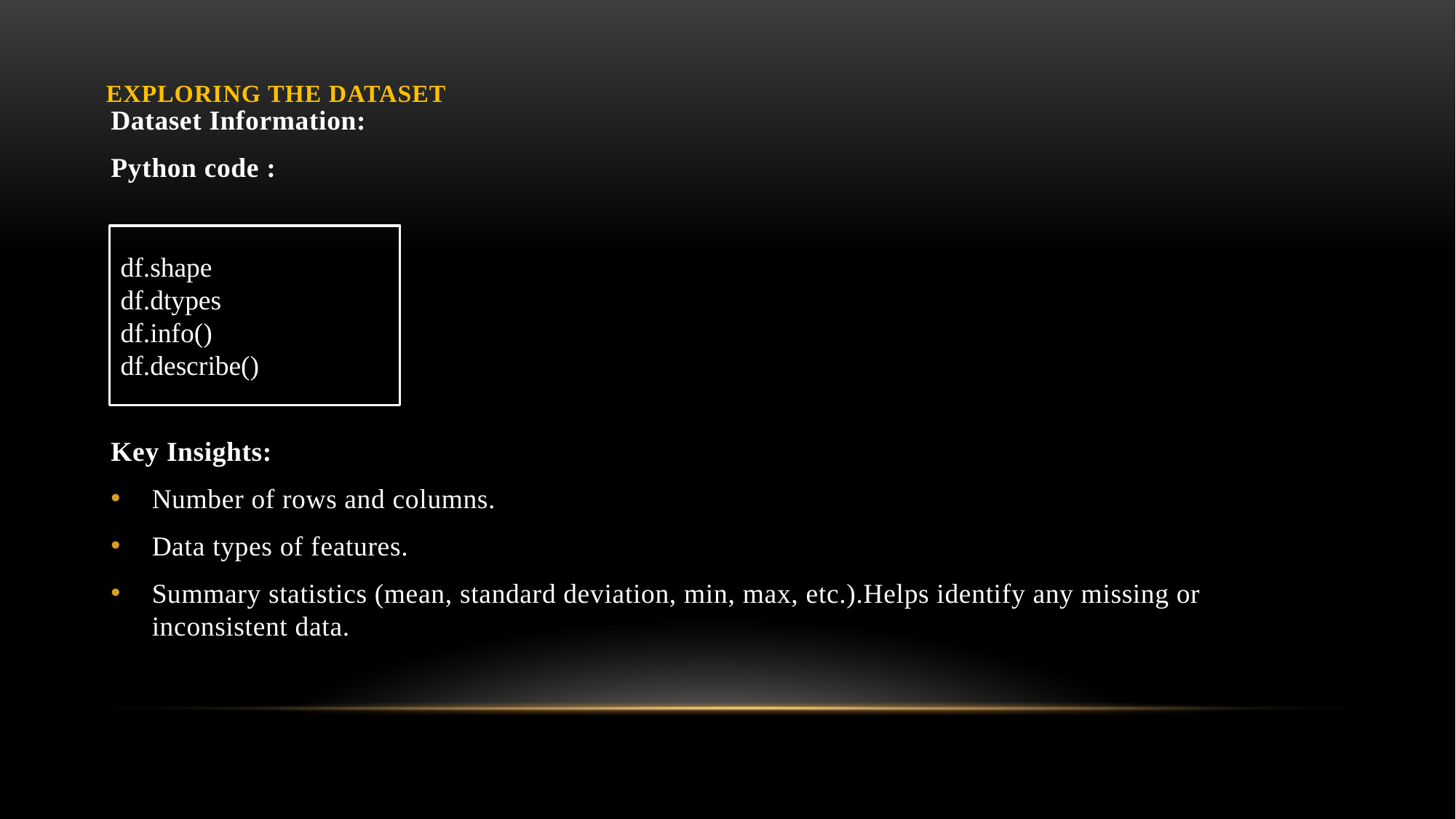

# Exploring the Dataset
Dataset Information:
Python code :

Key Insights:
Number of rows and columns.
Data types of features.
Summary statistics (mean, standard deviation, min, max, etc.).Helps identify any missing or inconsistent data.

df.shape
df.dtypes
df.info()
df.describe()